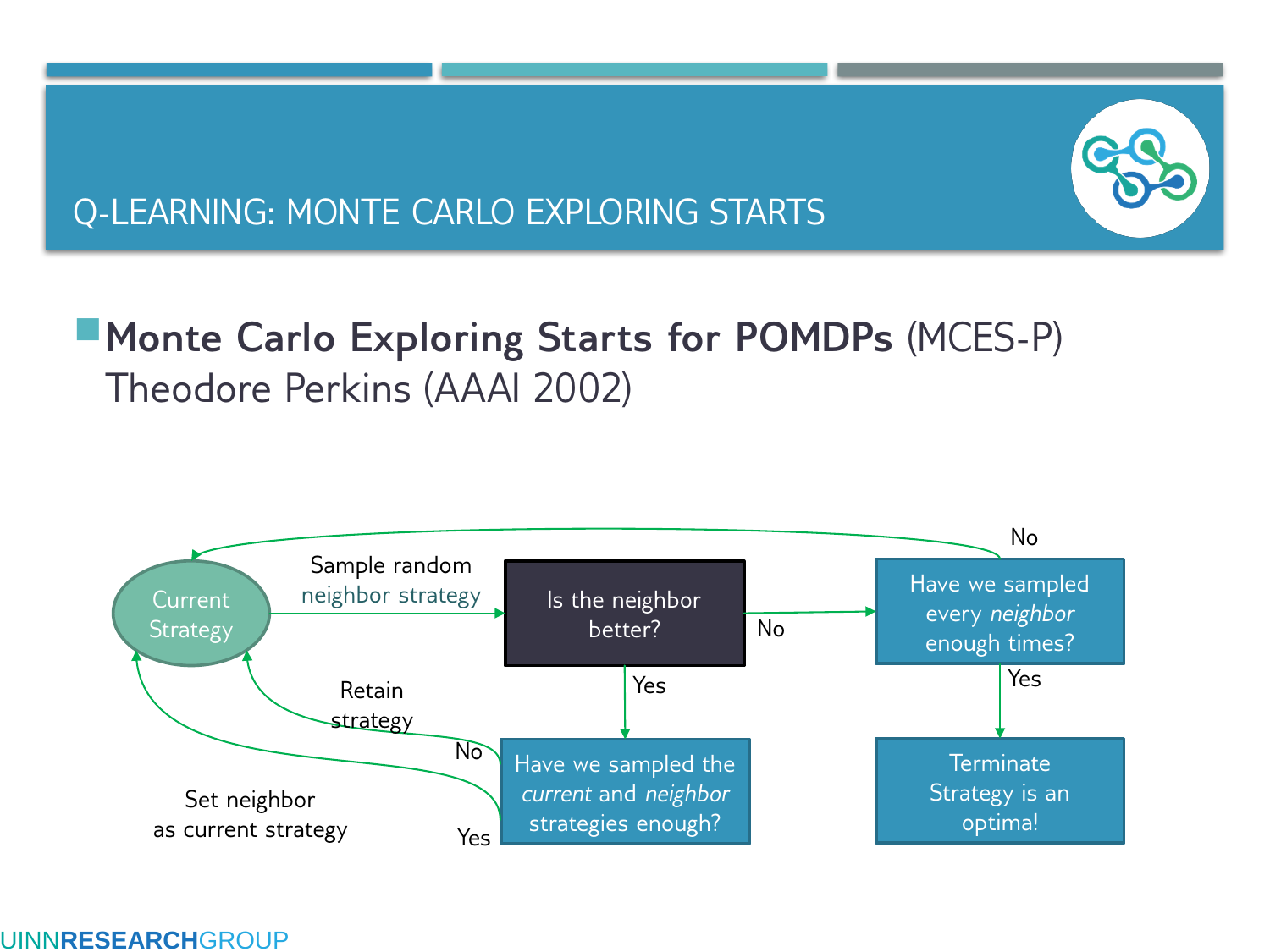

# Q-learning: MONTE CARLO EXPLORING STARTS
Monte Carlo Exploring Starts for POMDPs (MCES-P)
Theodore Perkins (AAAI 2002)
No
Sample random
neighbor strategy
Have we sampled every neighbor enough times?
Current Strategy
Is the neighbor better?
No
Yes
Yes
Retain
strategy
No
Terminate
Strategy is an optima!
Have we sampled the current and neighbor strategies enough?
Set neighbor
as current strategy
Yes